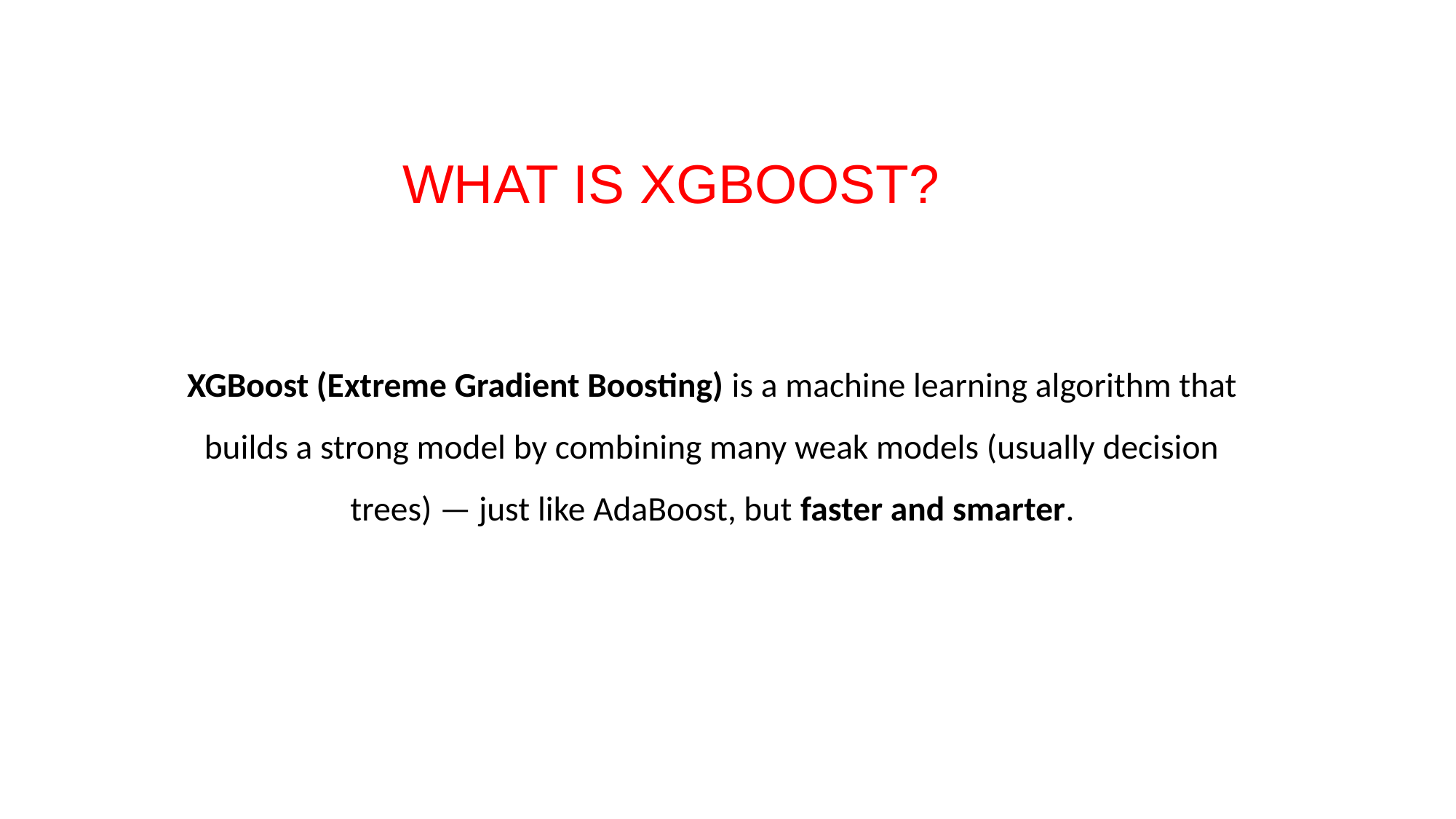

# WHAT IS XGBOOST?
XGBoost (Extreme Gradient Boosting) is a machine learning algorithm that builds a strong model by combining many weak models (usually decision trees) — just like AdaBoost, but faster and smarter.